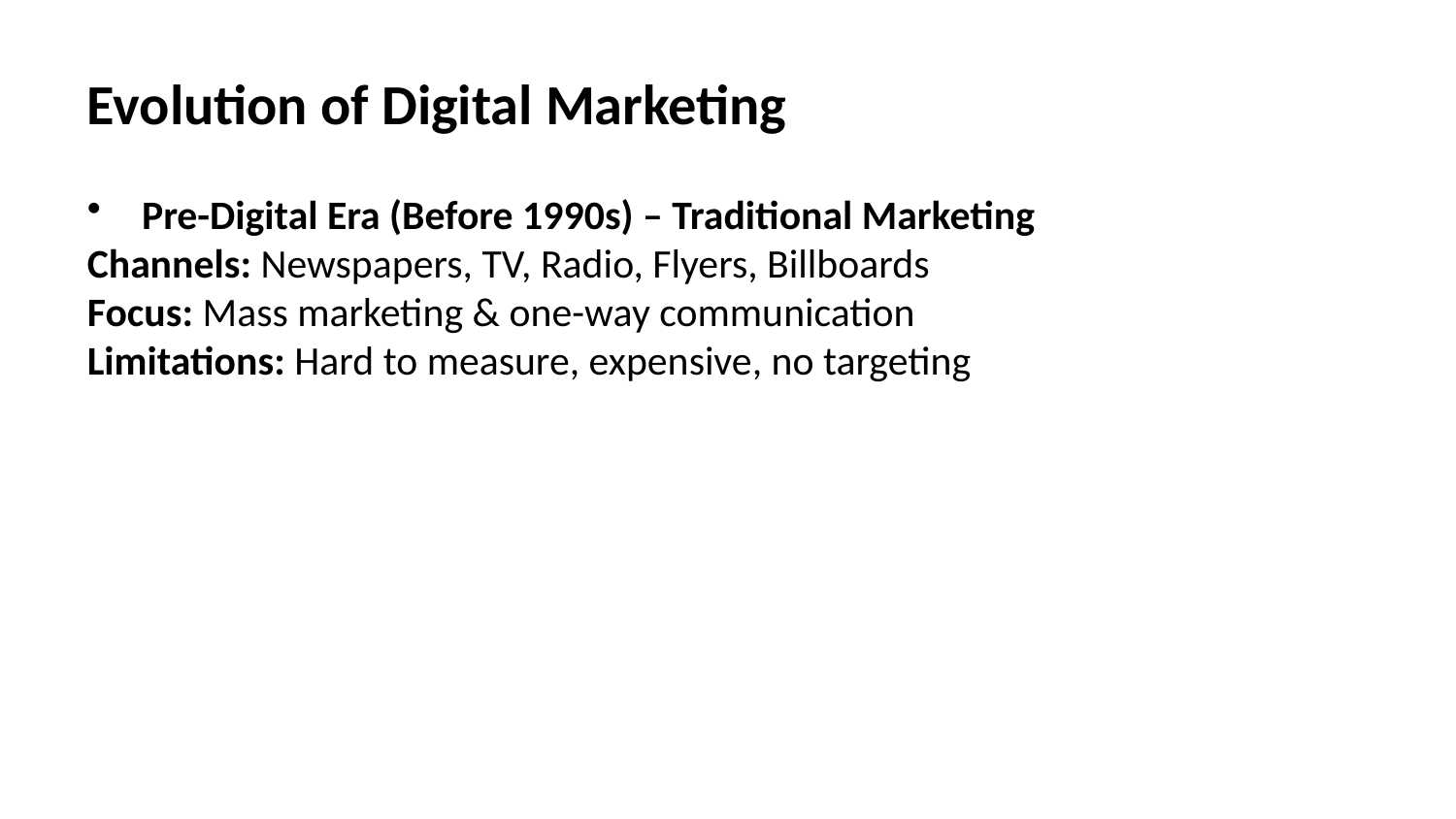

Evolution of Digital Marketing
Pre-Digital Era (Before 1990s) – Traditional Marketing
Channels: Newspapers, TV, Radio, Flyers, Billboards
Focus: Mass marketing & one-way communication
Limitations: Hard to measure, expensive, no targeting